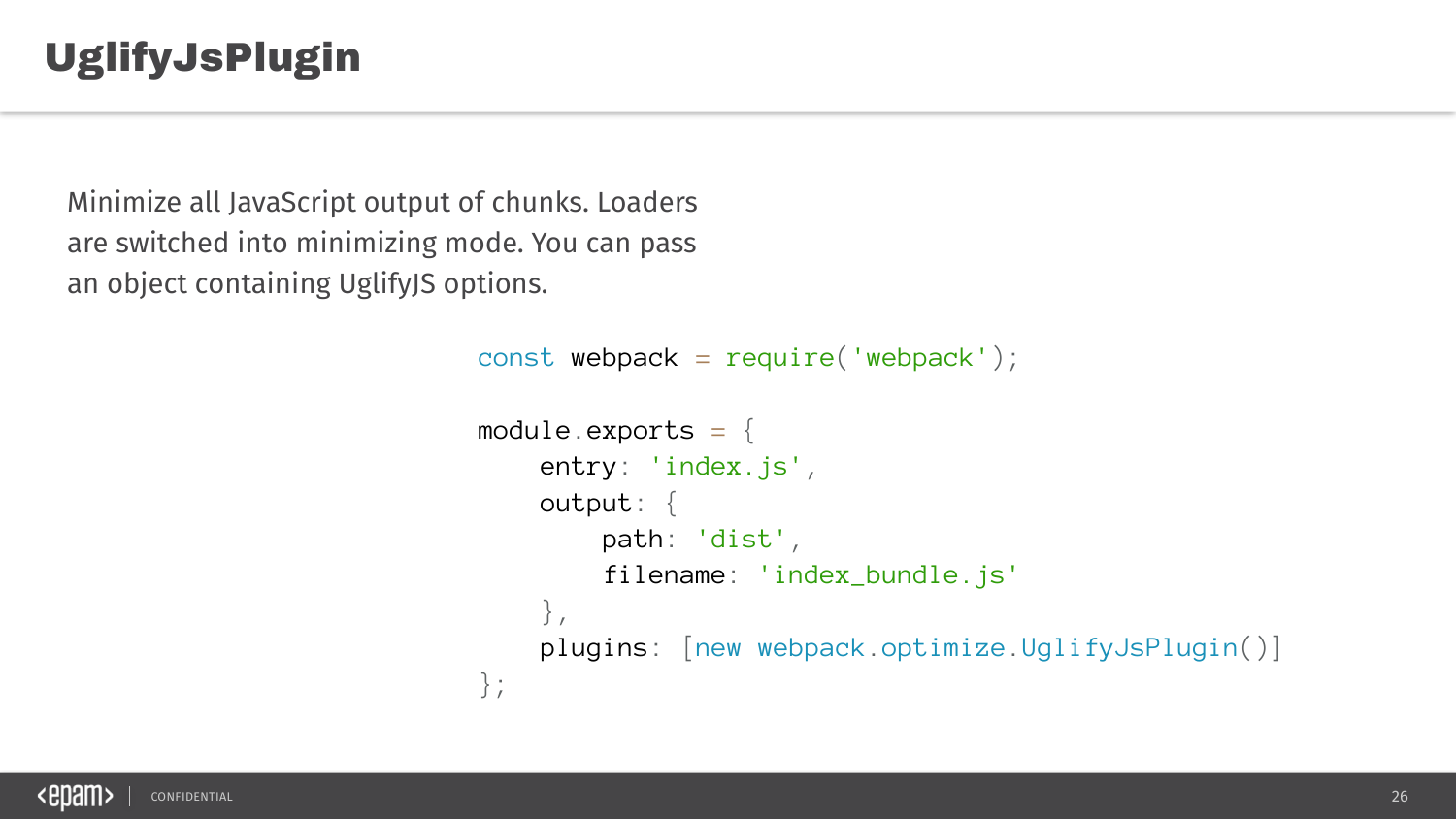

UglifyJsPlugin
Minimize all JavaScript output of chunks. Loaders are switched into minimizing mode. You can pass an object containing UglifyJS options.
const webpack = require('webpack');

module.exports = {
    entry: 'index.js',
    output: {
        path: 'dist',
        filename: 'index_bundle.js'
    },
    plugins: [new webpack.optimize.UglifyJsPlugin()]
};